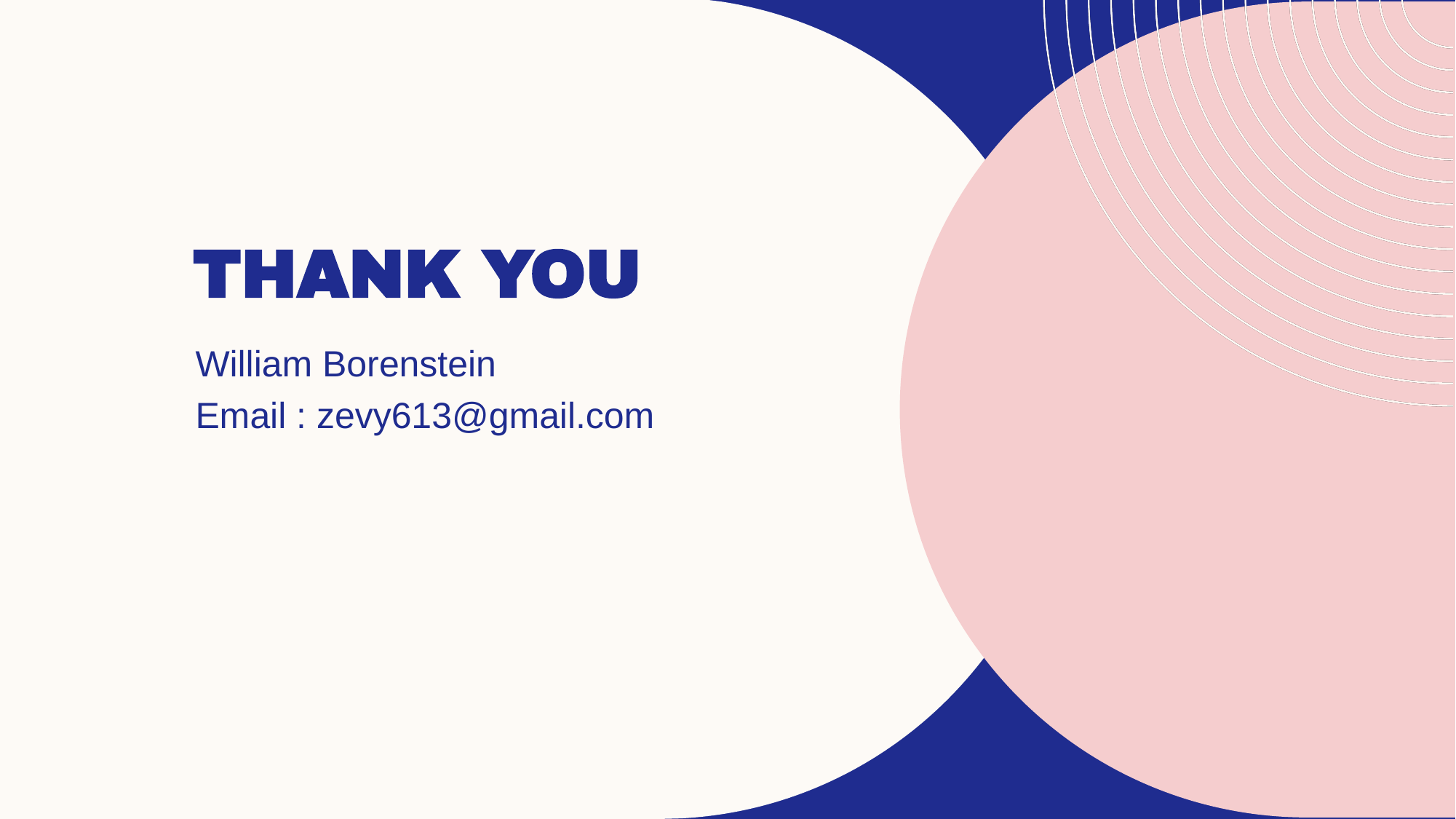

# THANK YOU
William Borenstein​
Email : zevy613@gmail.com